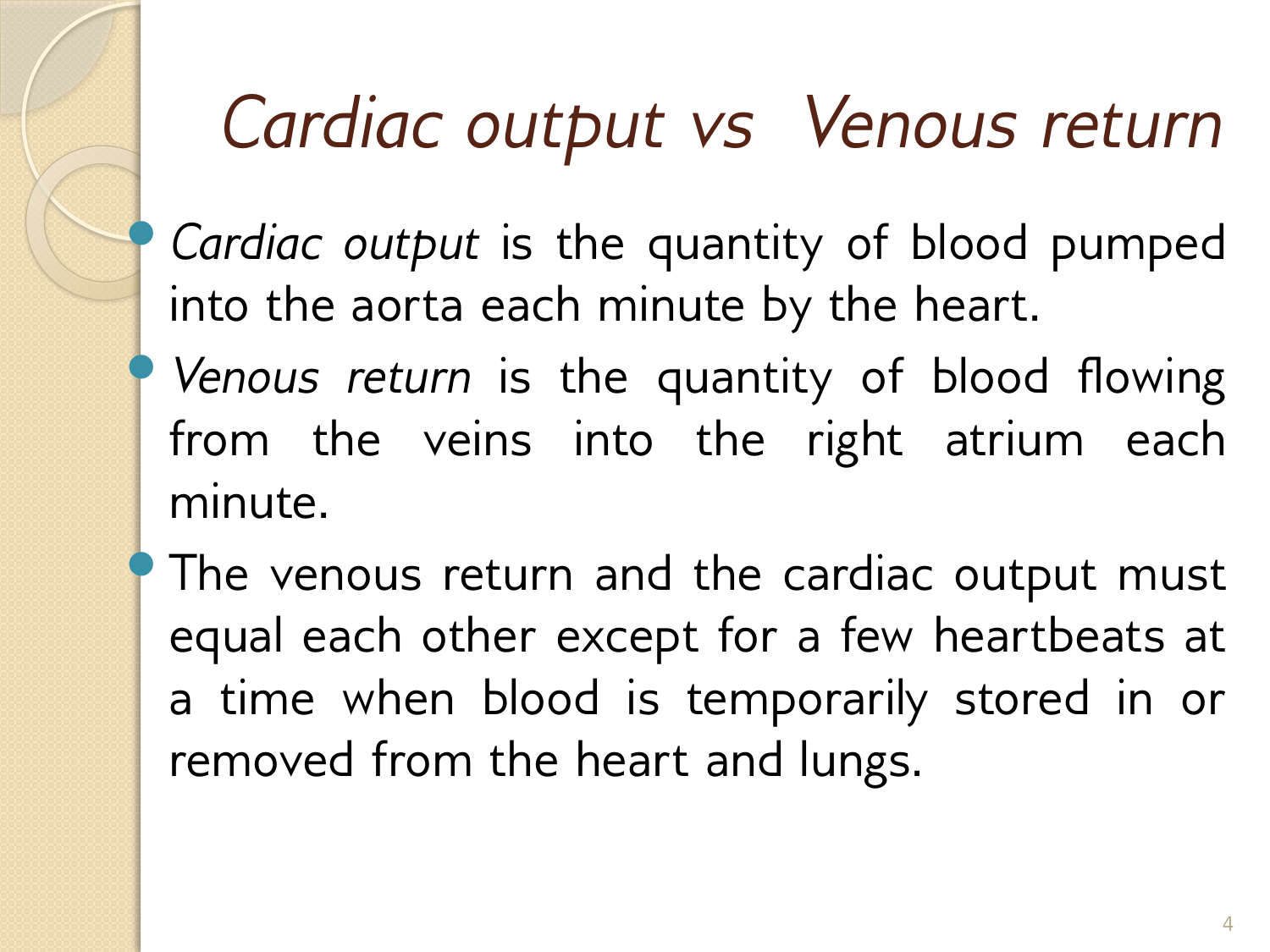

# Cardiac output vs  Venous return
Cardiac output is the quantity of blood pumped into the aorta each minute by the heart.
Venous return is the quantity of blood flowing from the veins into the right atrium each minute.
The venous return and the cardiac output must equal each other except for a few heartbeats at a time when blood is temporarily stored in or removed from the heart and lungs.
4